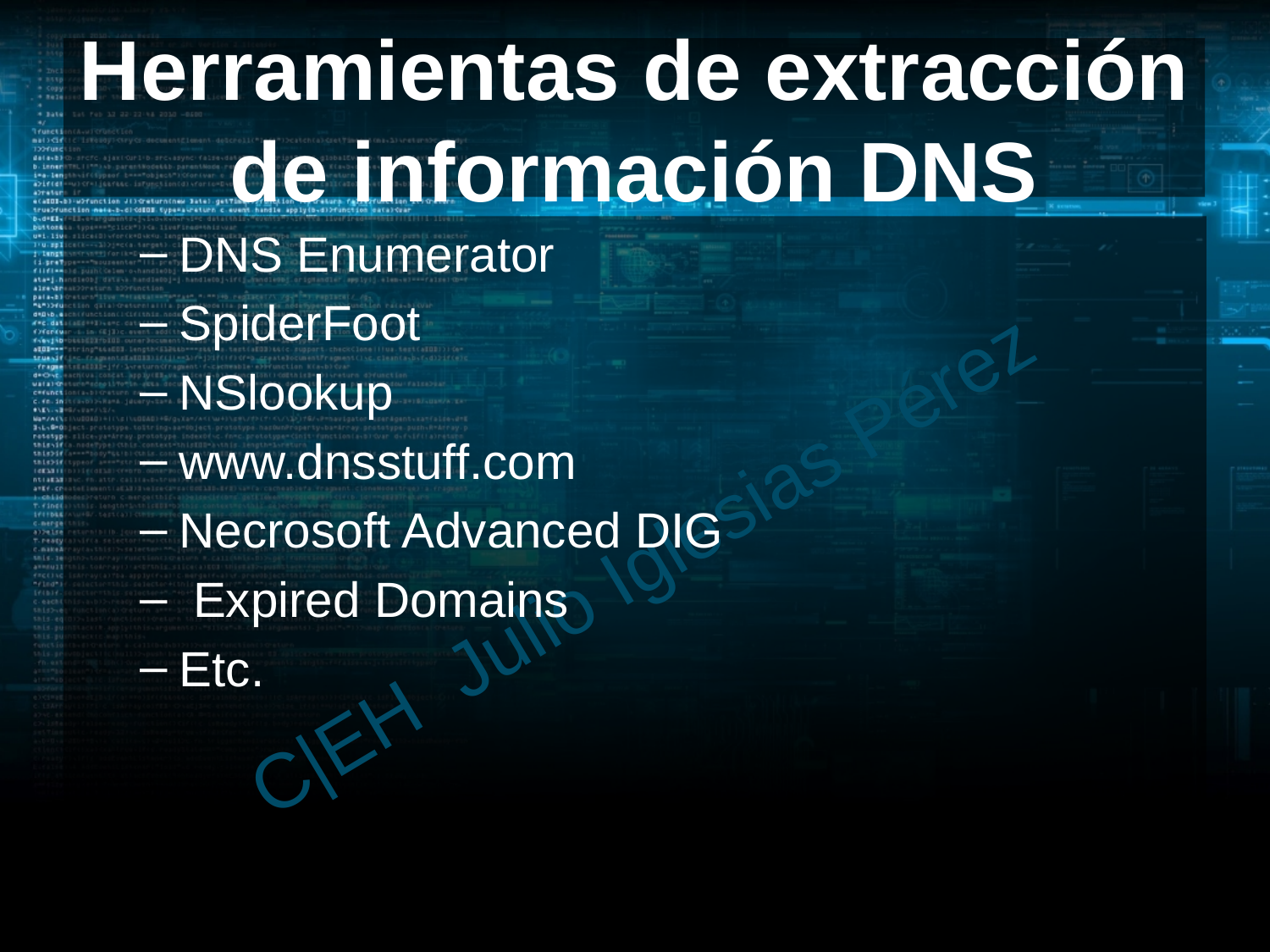

# Herramientas de extracción de información DNS
DNS Enumerator
SpiderFoot
NSlookup
www.dnsstuff.com
Necrosoft Advanced DIG
 Expired Domains
Etc.

C|EH  Julio Iglesias Pérez